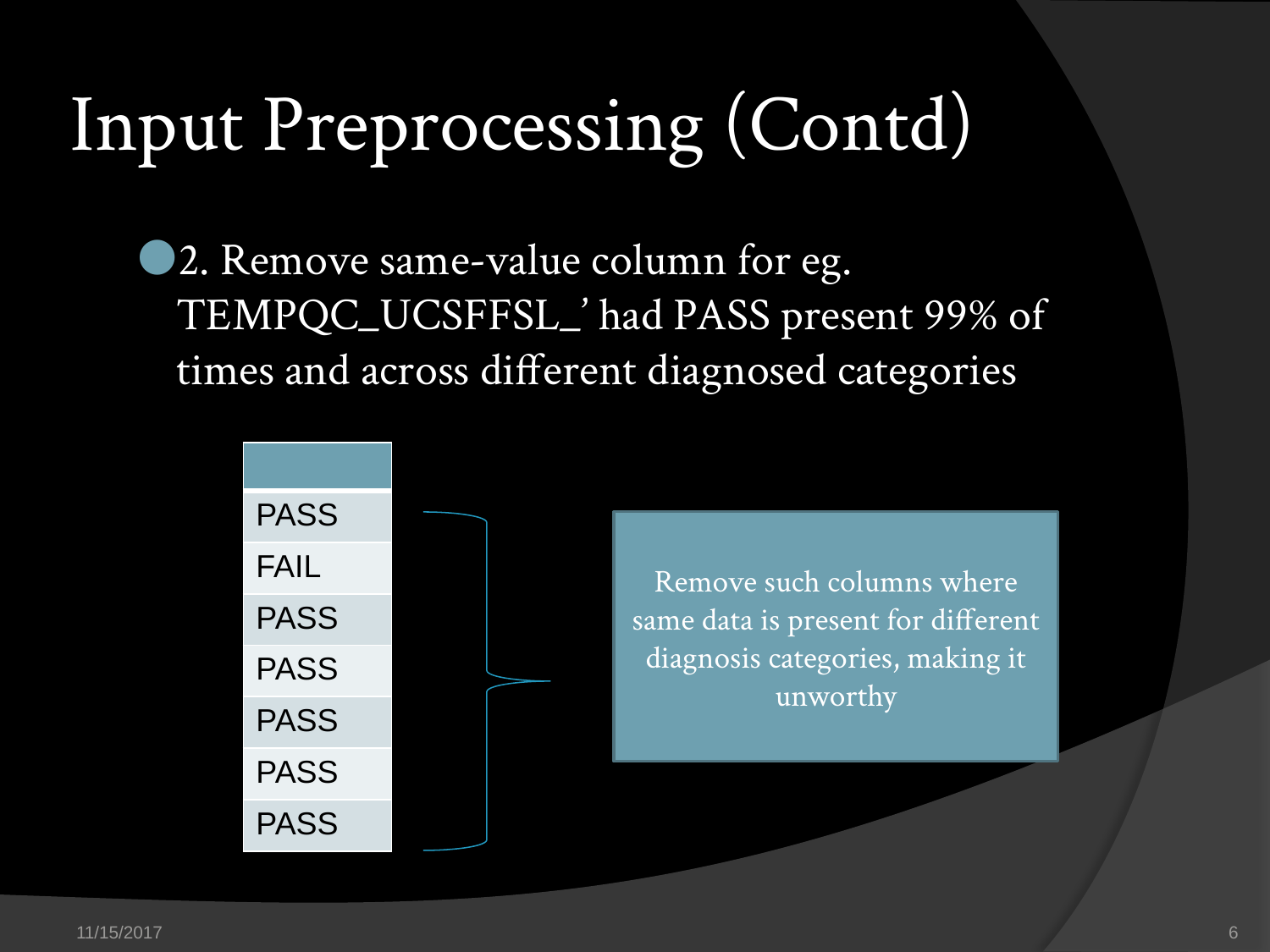

# Input Preprocessing (Contd)
2. Remove same-value column for eg. TEMPQC_UCSFFSL_’ had PASS present 99% of times and across different diagnosed categories
|  |
| --- |
| PASS |
| FAIL |
| PASS |
| PASS |
| PASS |
| PASS |
| PASS |

Remove such columns where same data is present for different diagnosis categories, making it unworthy
11/15/2017
6